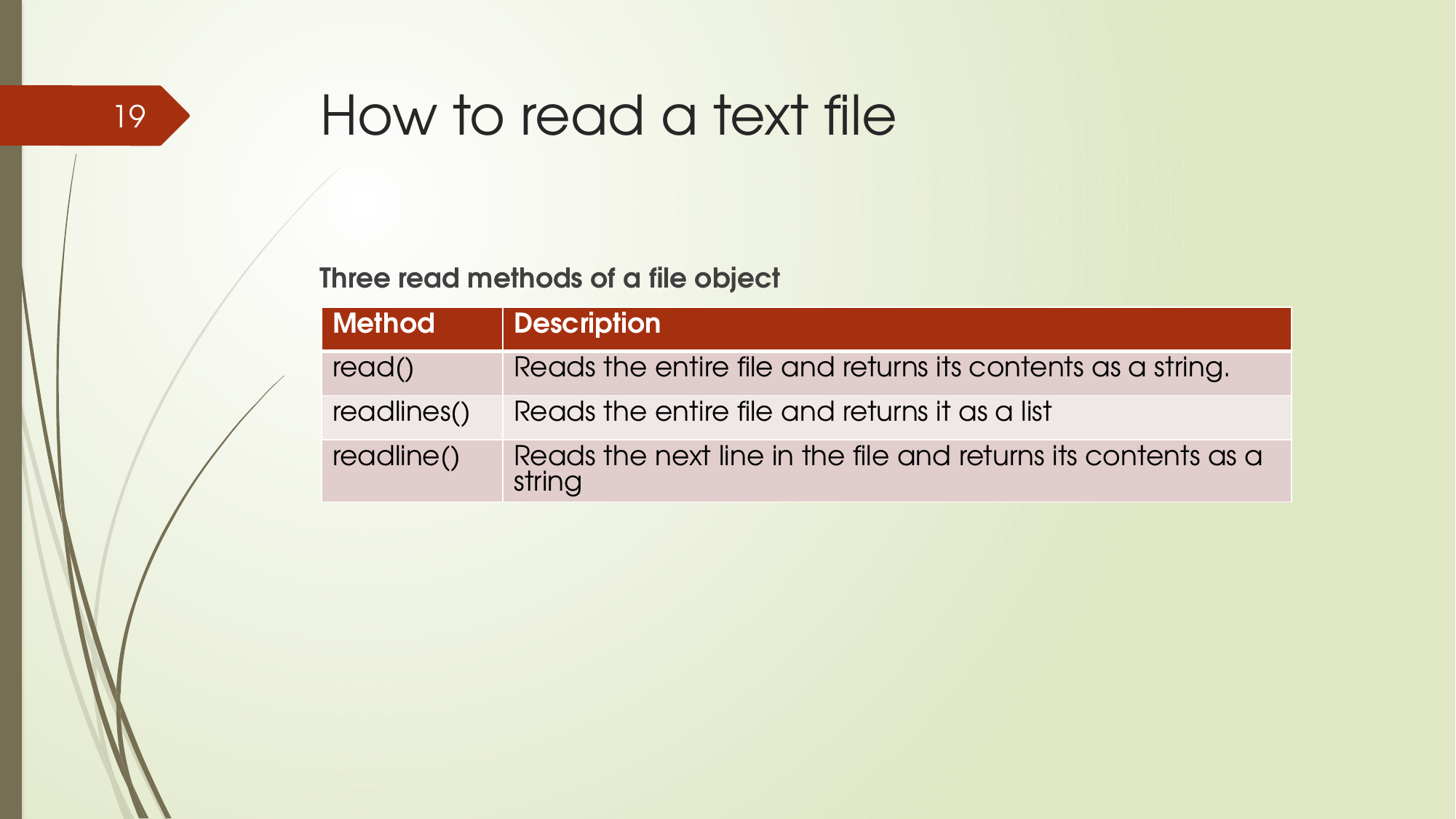

# How to read a text file
19
Three read methods of a file object

| Method | Description |
| --- | --- |
| read() | Reads the entire file and returns its contents as a string. |
| readlines() | Reads the entire file and returns it as a list |
| readline() | Reads the next line in the file and returns its contents as a string |